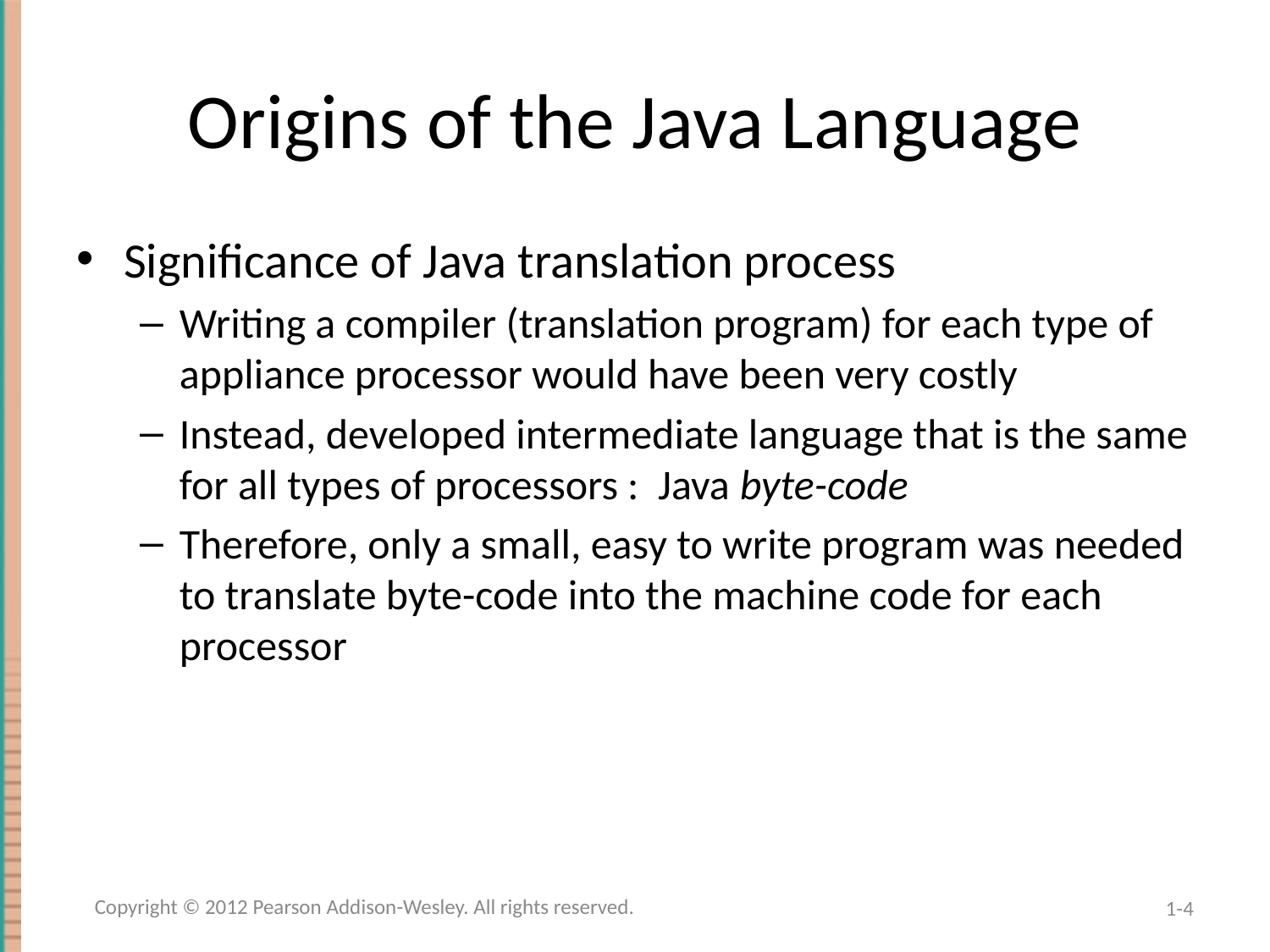

# Origins of the Java Language
Significance of Java translation process
Writing a compiler (translation program) for each type of appliance processor would have been very costly
Instead, developed intermediate language that is the same for all types of processors :  Java byte-code
Therefore, only a small, easy to write program was needed to translate byte-code into the machine code for each processor
Copyright © 2012 Pearson Addison-Wesley. All rights reserved.
1-4